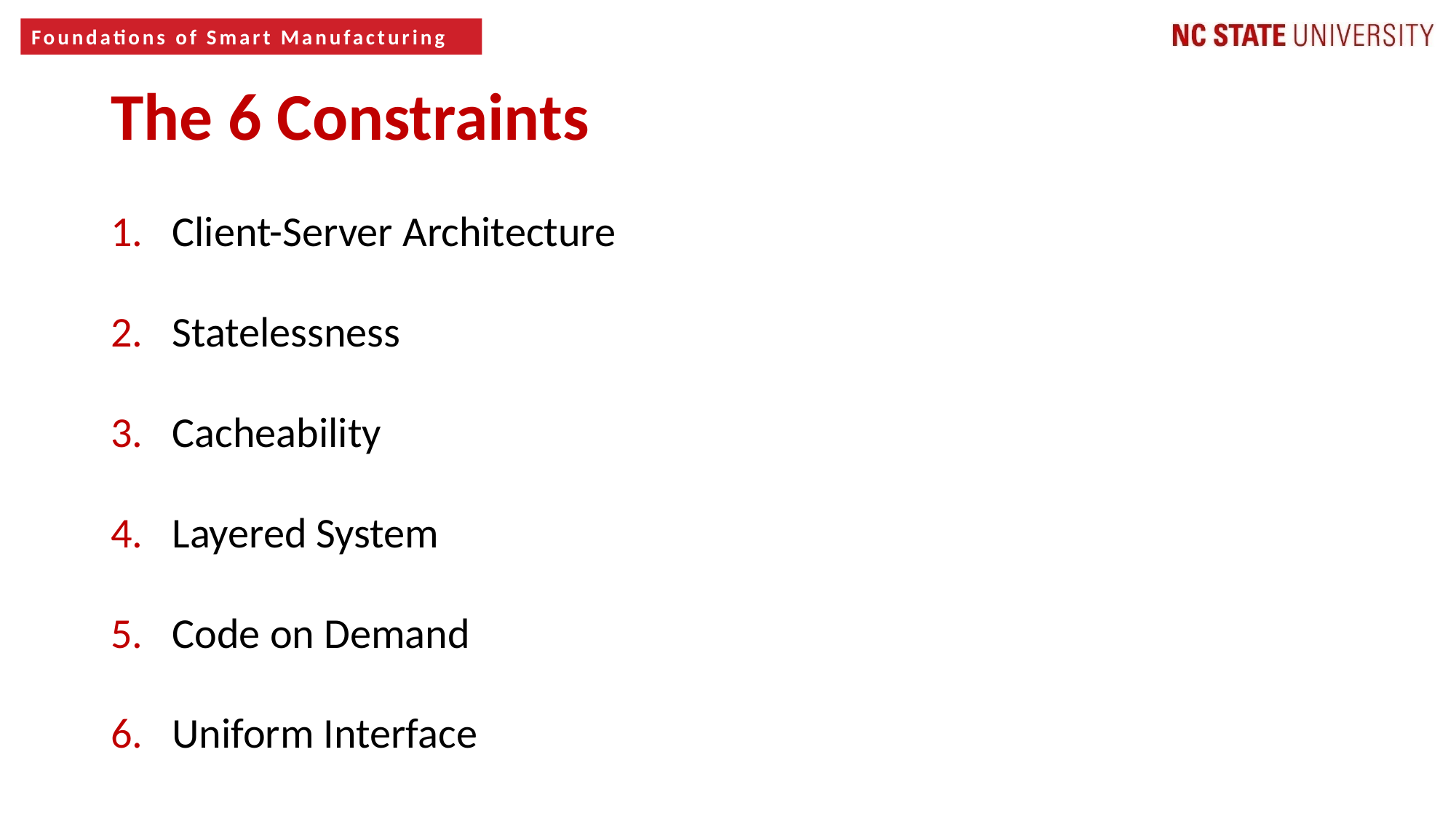

7
The 6 Constraints
Client-Server Architecture
Statelessness
Cacheability
Layered System
Code on Demand
Uniform Interface